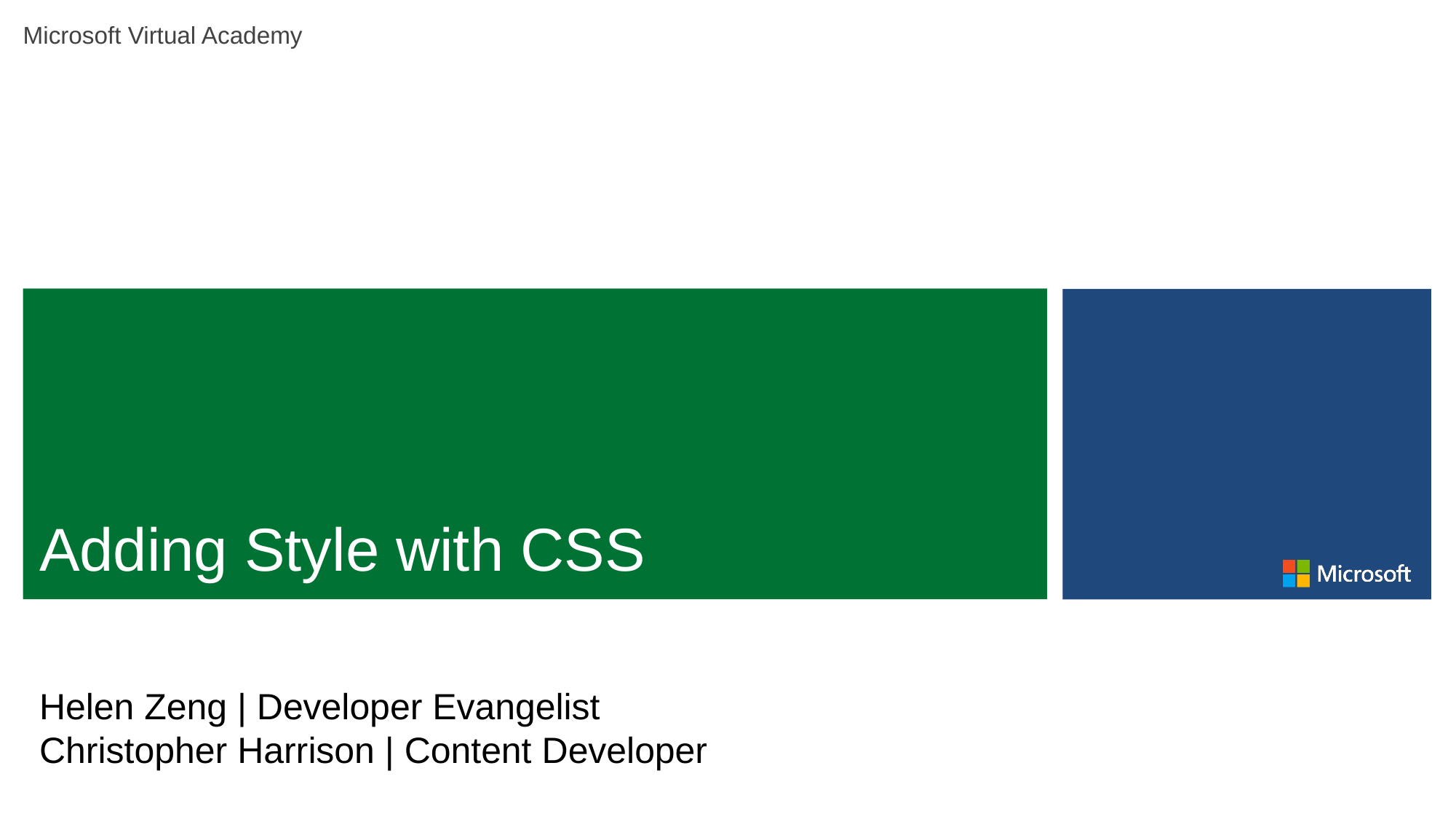

# Adding Style with CSS
Helen Zeng | Developer Evangelist
Christopher Harrison | Content Developer